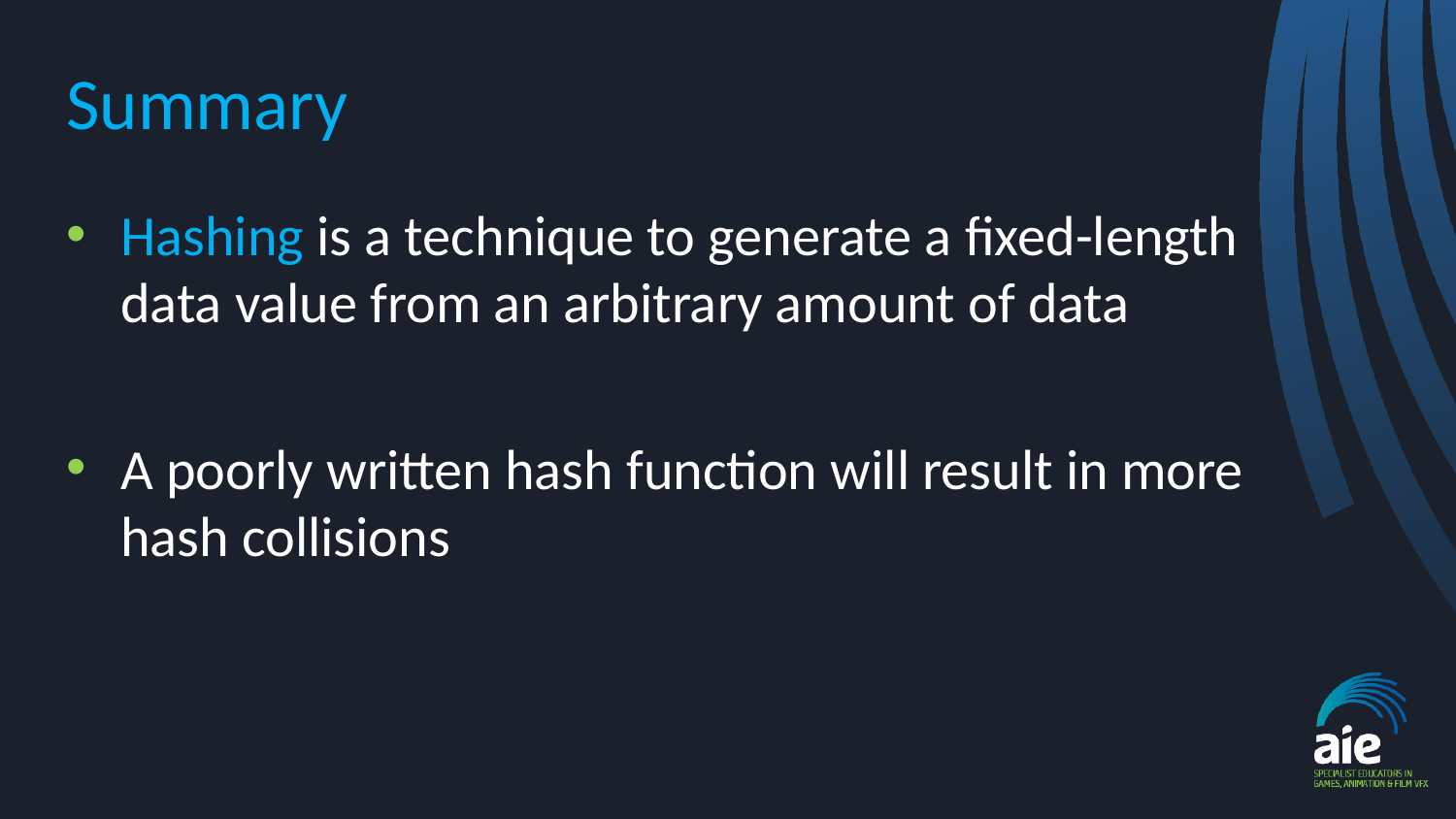

# Summary
Hashing is a technique to generate a fixed-length data value from an arbitrary amount of data

A poorly written hash function will result in more hash collisions